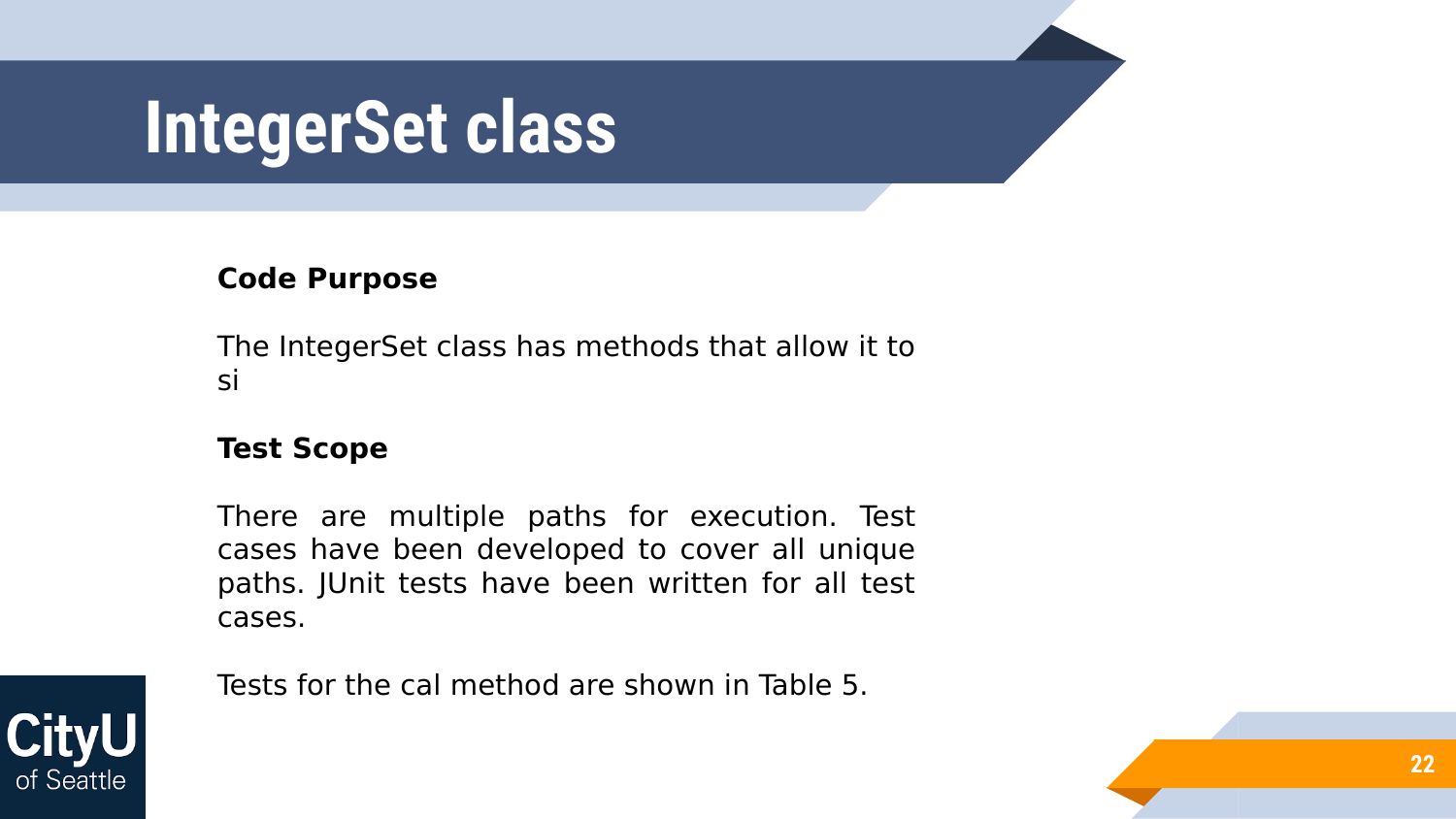

# IntegerSet class
Code Purpose

The IntegerSet class has methods that allow it to si

Test Scope

There are multiple paths for execution. Test cases have been developed to cover all unique paths. JUnit tests have been written for all test cases.

Tests for the cal method are shown in Table 5.
22